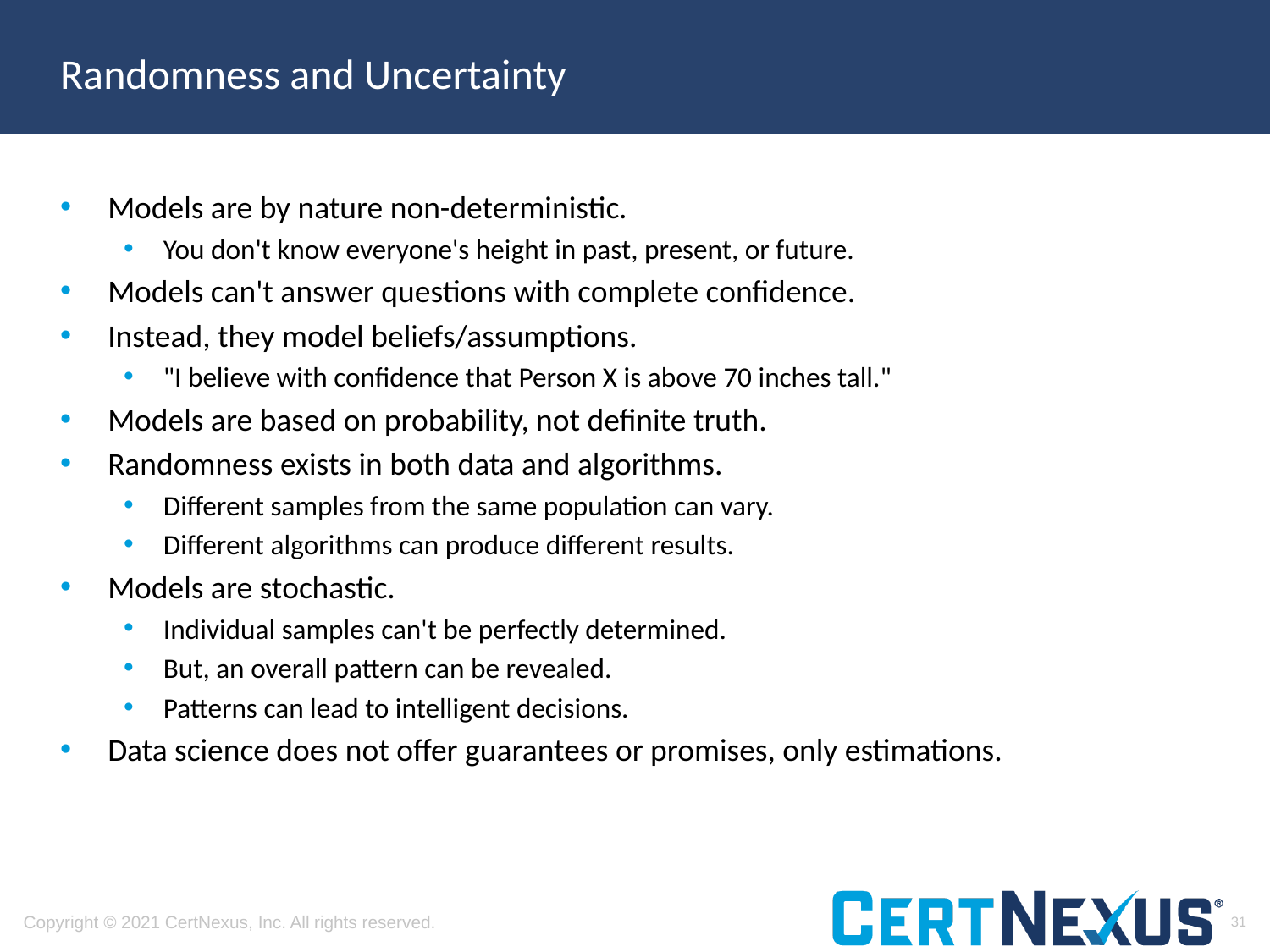

# Randomness and Uncertainty
Models are by nature non-deterministic.
You don't know everyone's height in past, present, or future.
Models can't answer questions with complete confidence.
Instead, they model beliefs/assumptions.
"I believe with confidence that Person X is above 70 inches tall."
Models are based on probability, not definite truth.
Randomness exists in both data and algorithms.
Different samples from the same population can vary.
Different algorithms can produce different results.
Models are stochastic.
Individual samples can't be perfectly determined.
But, an overall pattern can be revealed.
Patterns can lead to intelligent decisions.
Data science does not offer guarantees or promises, only estimations.
31